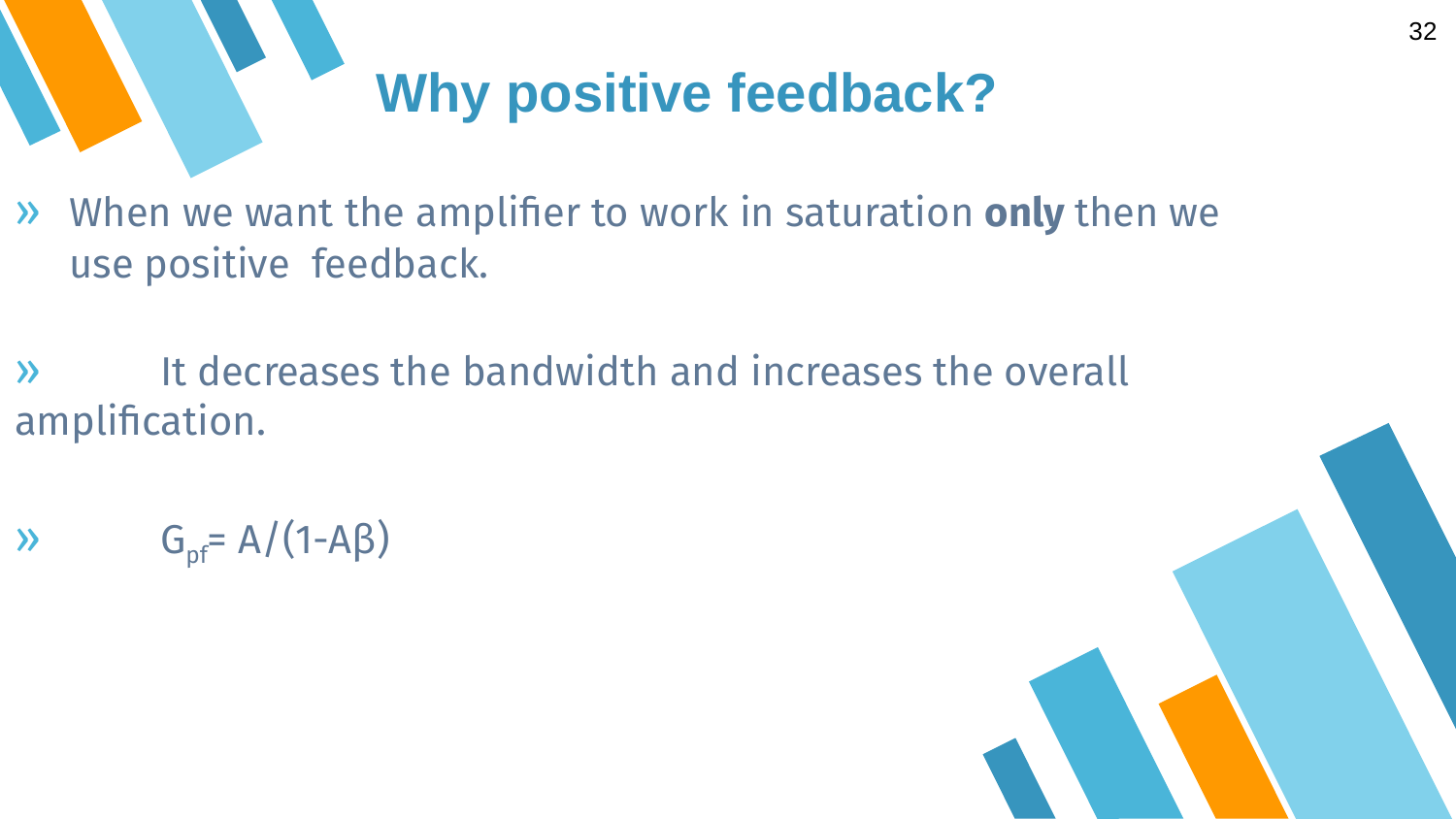

32
# Why positive feedback?
»	When we want the amplifier to work in saturation only then we use positive  feedback.

»	It decreases the bandwidth and increases the overall amplification.

»	Gpf= A/(1-Aβ)